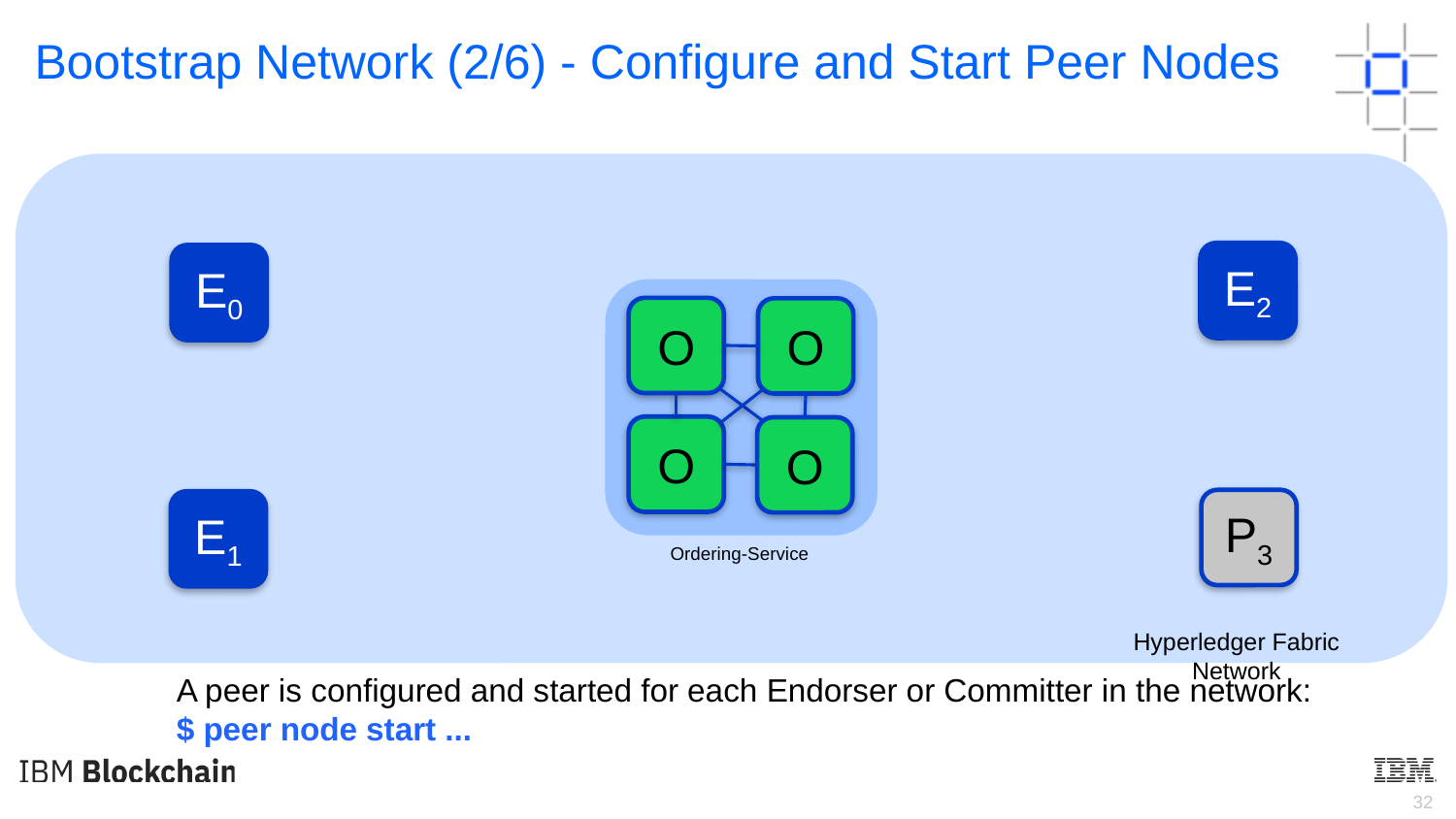

Bootstrap Network (2/6) - Configure and Start Peer Nodes

E2
E0

O
O
O
O
P3
E1
Ordering-Service
Hyperledger Fabric Network
A peer is configured and started for each Endorser or Committer in the network:
$ peer node start ...